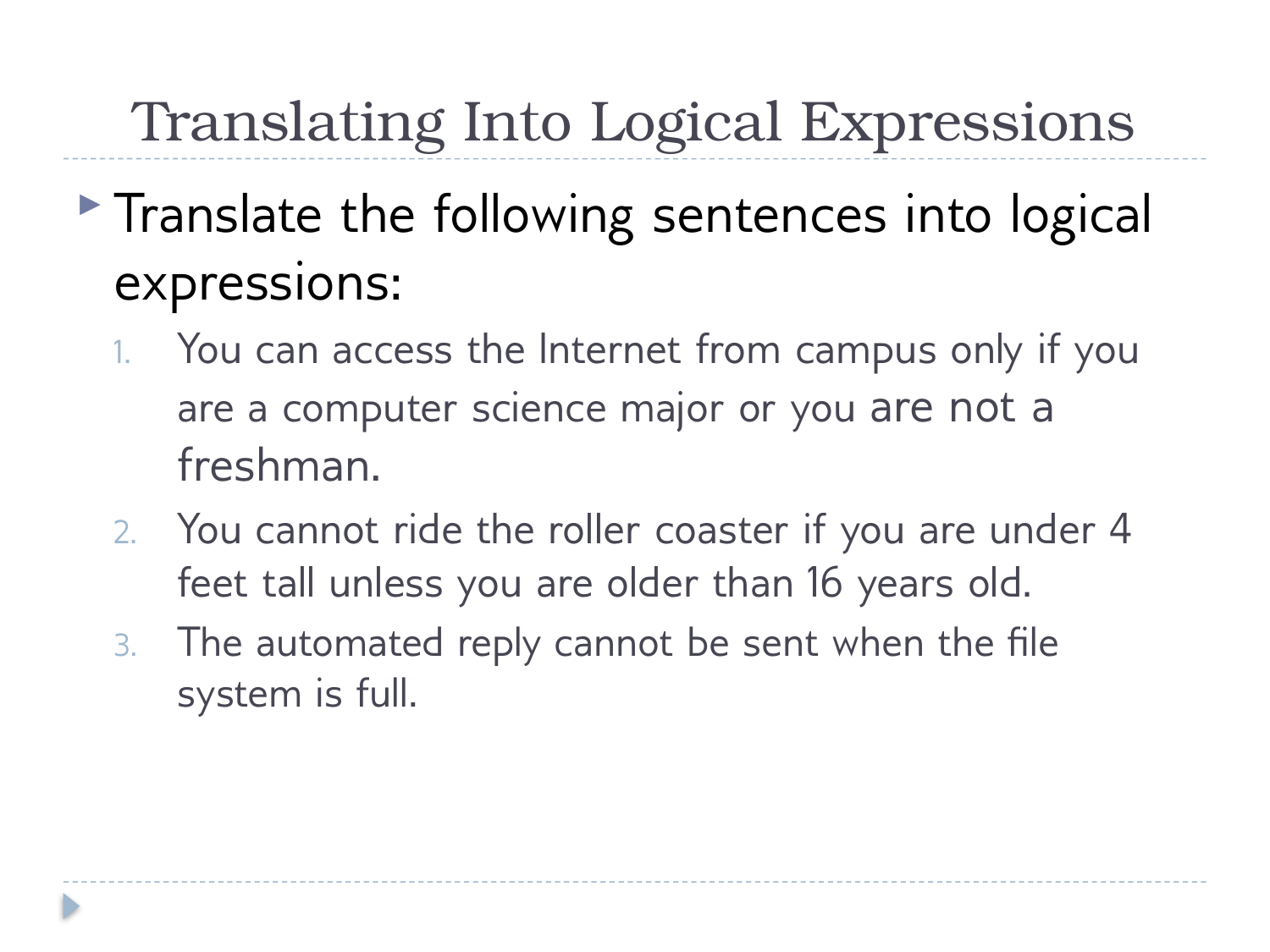

# Translating Into Logical Expressions
Translate the following sentences into logical expressions:
You can access the Internet from campus only if you are a computer science major or you are not a freshman.
You cannot ride the roller coaster if you are under 4 feet tall unless you are older than 16 years old.
The automated reply cannot be sent when the ﬁle system is full.